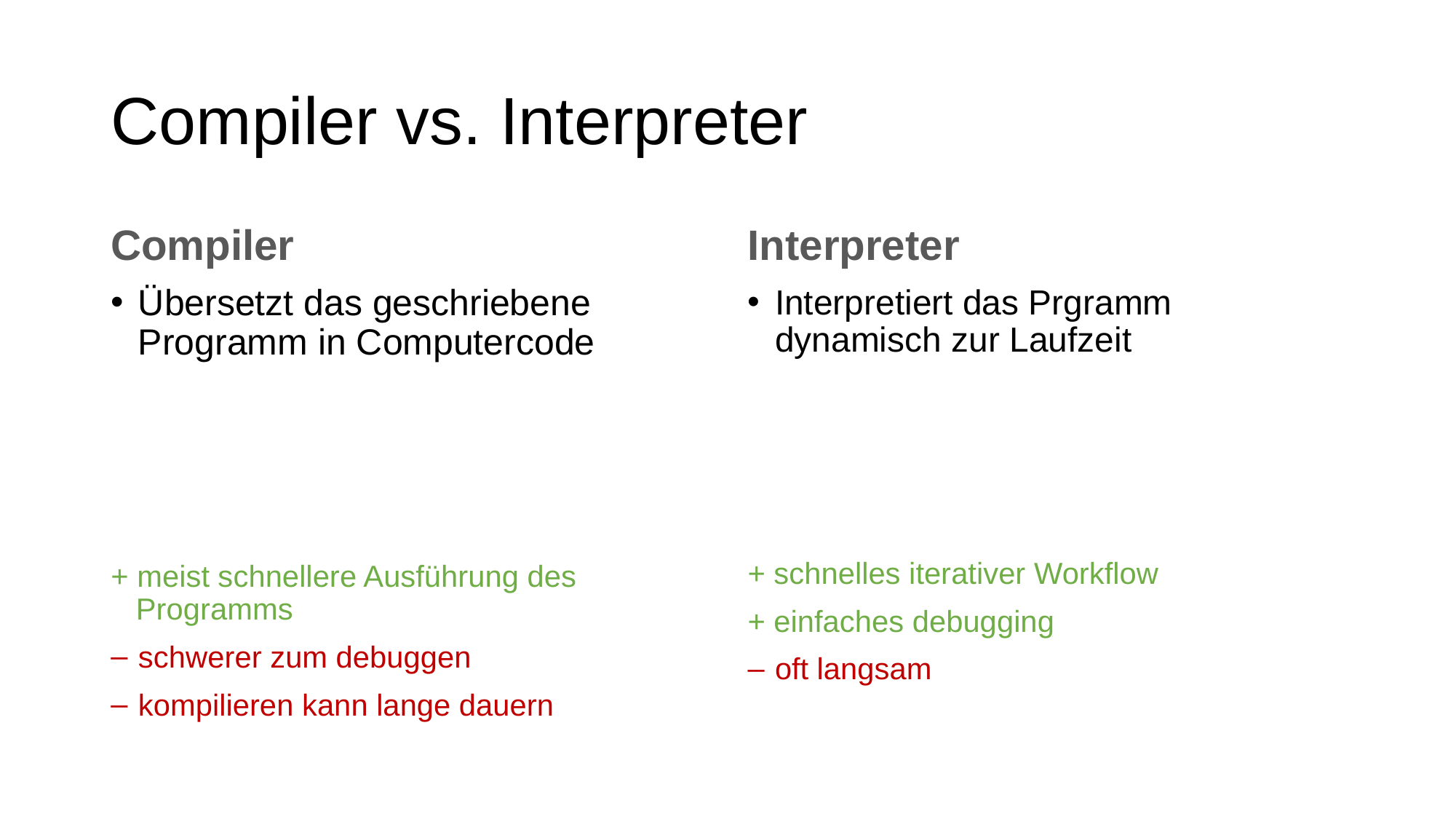

# Compiler vs. Interpreter
Compiler
Übersetzt das geschriebene Programm in Computercode

+ meist schnellere Ausführung des
   Programms
schwerer zum debuggen
kompilieren kann lange dauern
Interpreter
Interpretiert das Prgramm dynamisch zur Laufzeit

+ schnelles iterativer Workflow
+ einfaches debugging
oft langsam